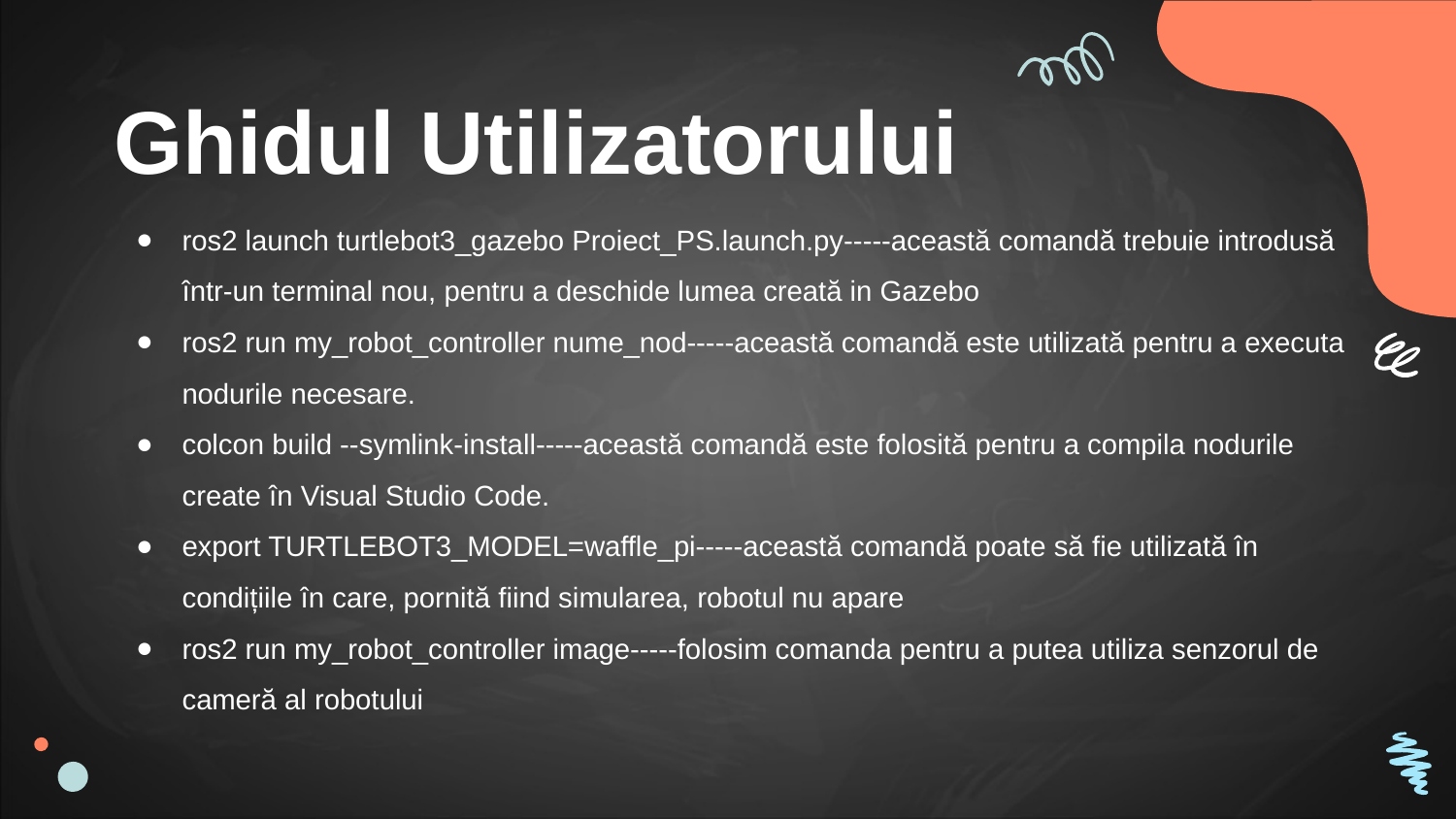

# Ghidul Utilizatorului
ros2 launch turtlebot3_gazebo Proiect_PS.launch.py-----această comandă trebuie introdusă într-un terminal nou, pentru a deschide lumea creată in Gazebo
ros2 run my_robot_controller nume_nod-----această comandă este utilizată pentru a executa nodurile necesare.
colcon build --symlink-install-----această comandă este folosită pentru a compila nodurile create în Visual Studio Code.
export TURTLEBOT3_MODEL=waffle_pi-----această comandă poate să fie utilizată în condițiile în care, pornită fiind simularea, robotul nu apare
ros2 run my_robot_controller image-----folosim comanda pentru a putea utiliza senzorul de cameră al robotului